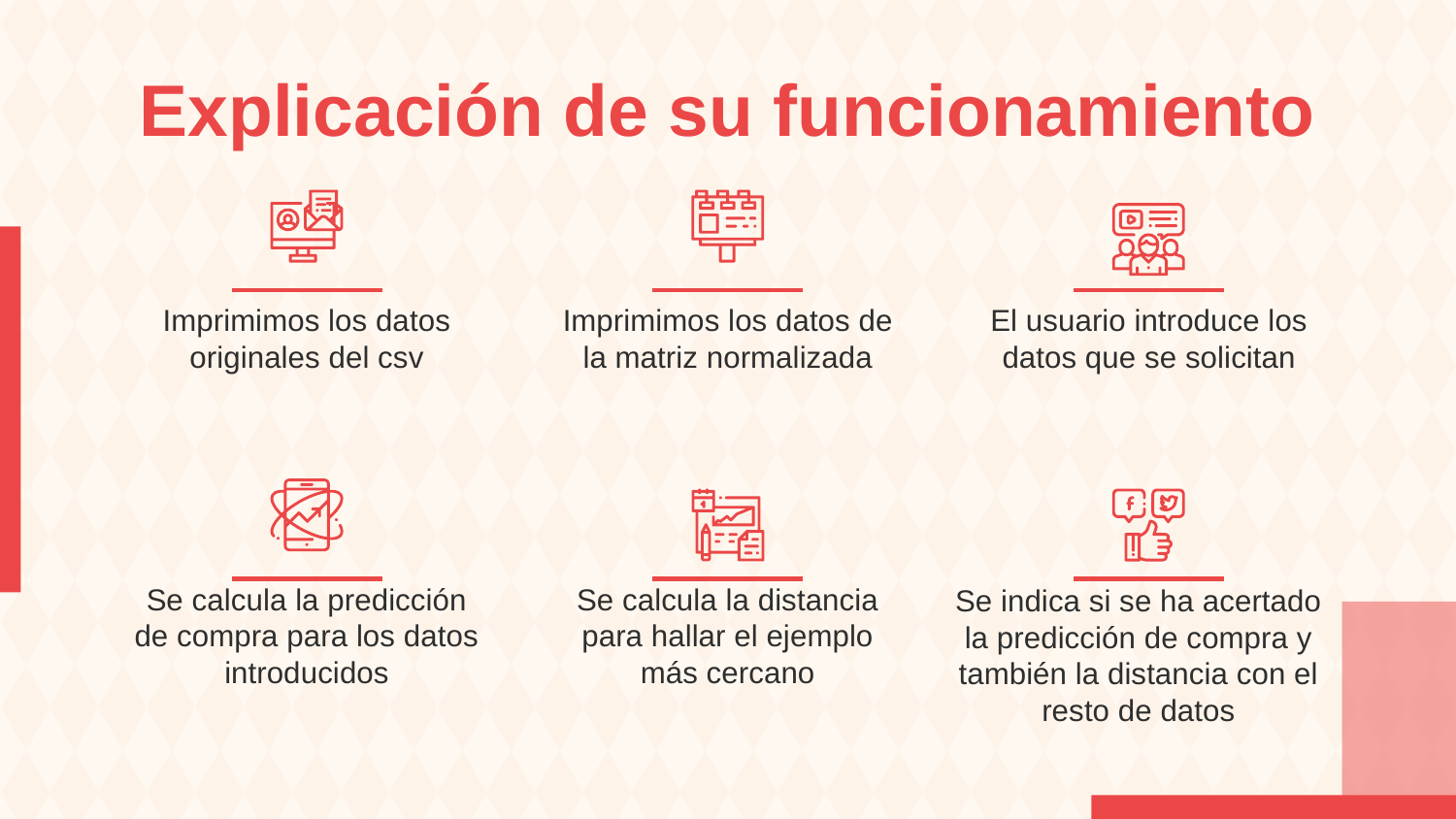

Explicación de su funcionamiento

Imprimimos los datos originales del csv
Imprimimos los datos de la matriz normalizada
El usuario introduce los datos que se solicitan

Se calcula la predicción de compra para los datos introducidos
Se calcula la distancia para hallar el ejemplo más cercano
Se indica si se ha acertado la predicción de compra y también la distancia con el resto de datos